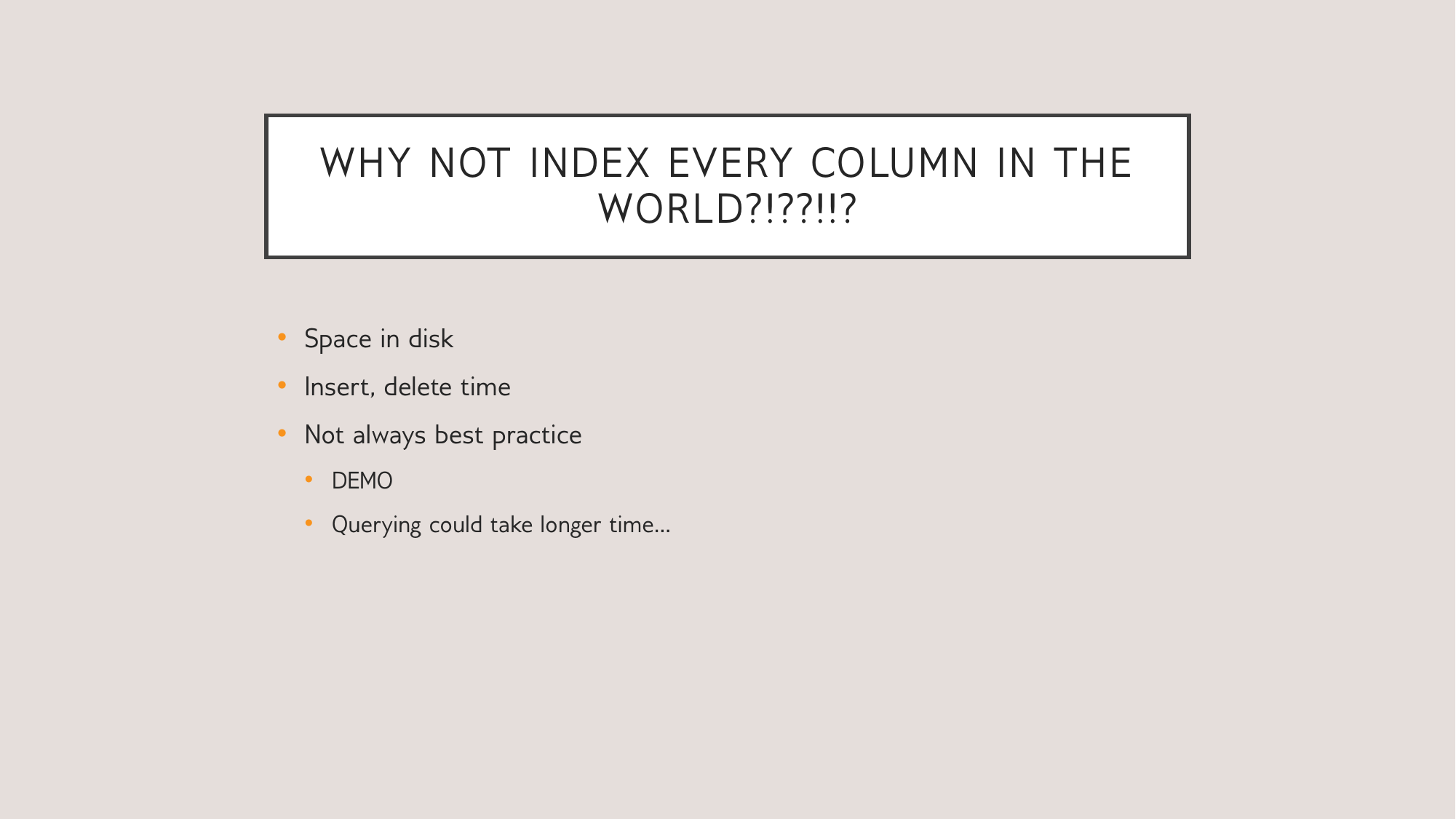

# Why not index every column in the world?!??!!?
Space in disk
Insert, delete time
Not always best practice
DEMO
Querying could take longer time…